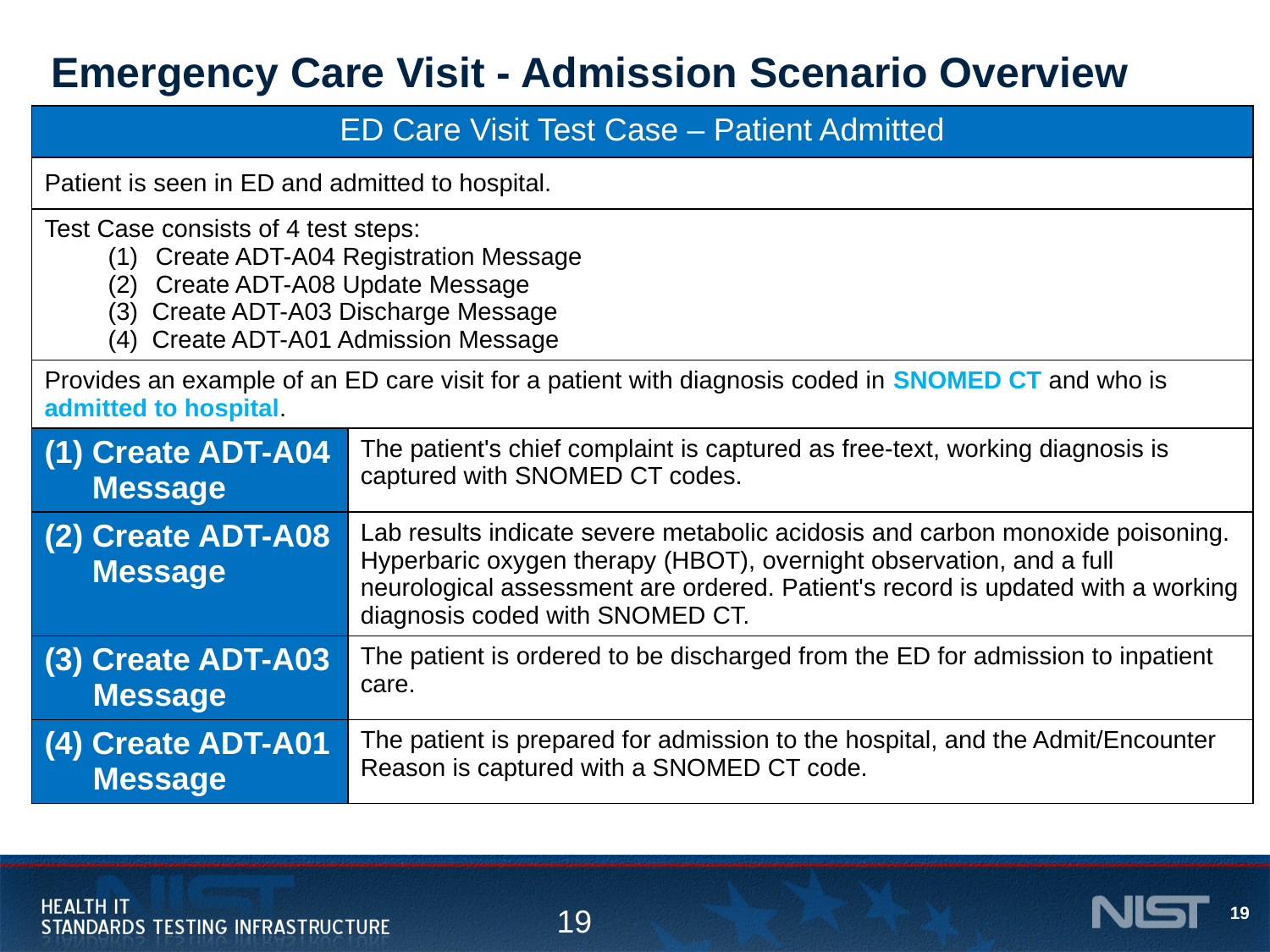

# Emergency Care Visit - Admission Scenario Overview
| ED Care Visit Test Case – Patient Admitted |  |
| --- | --- |
| Patient is seen in ED and admitted to hospital. |  |
| Test Case consists of 4 test steps: Create ADT-A04 Registration Message Create ADT-A08 Update Message (3) Create ADT-A03 Discharge Message (4) Create ADT-A01 Admission Message |  |
| Provides an example of an ED care visit for a patient with diagnosis coded in SNOMED CT and who is admitted to hospital. |  |
| Create ADT-A04 Message | The patient's chief complaint is captured as free-text, working diagnosis is captured with SNOMED CT codes. |
| Create ADT-A08 Message | Lab results indicate severe metabolic acidosis and carbon monoxide poisoning. Hyperbaric oxygen therapy (HBOT), overnight observation, and a full neurological assessment are ordered. Patient's record is updated with a working diagnosis coded with SNOMED CT. |
| (3) Create ADT-A03 Message | The patient is ordered to be discharged from the ED for admission to inpatient care. |
| (4) Create ADT-A01 Message | The patient is prepared for admission to the hospital, and the Admit/Encounter Reason is captured with a SNOMED CT code. |
19